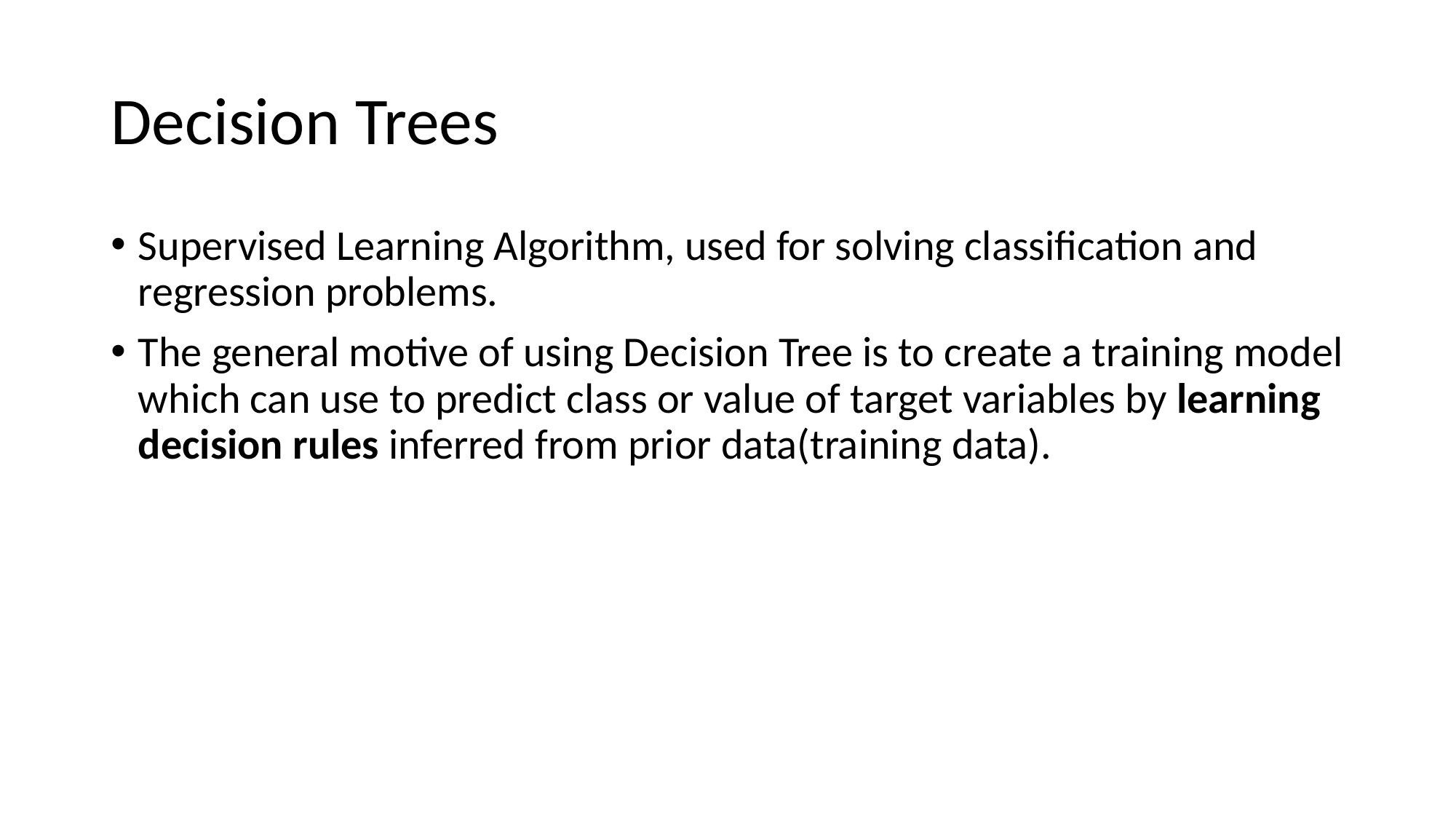

# Decision Trees
Supervised Learning Algorithm, used for solving classification and regression problems.
The general motive of using Decision Tree is to create a training model which can use to predict class or value of target variables by learning decision rules inferred from prior data(training data).